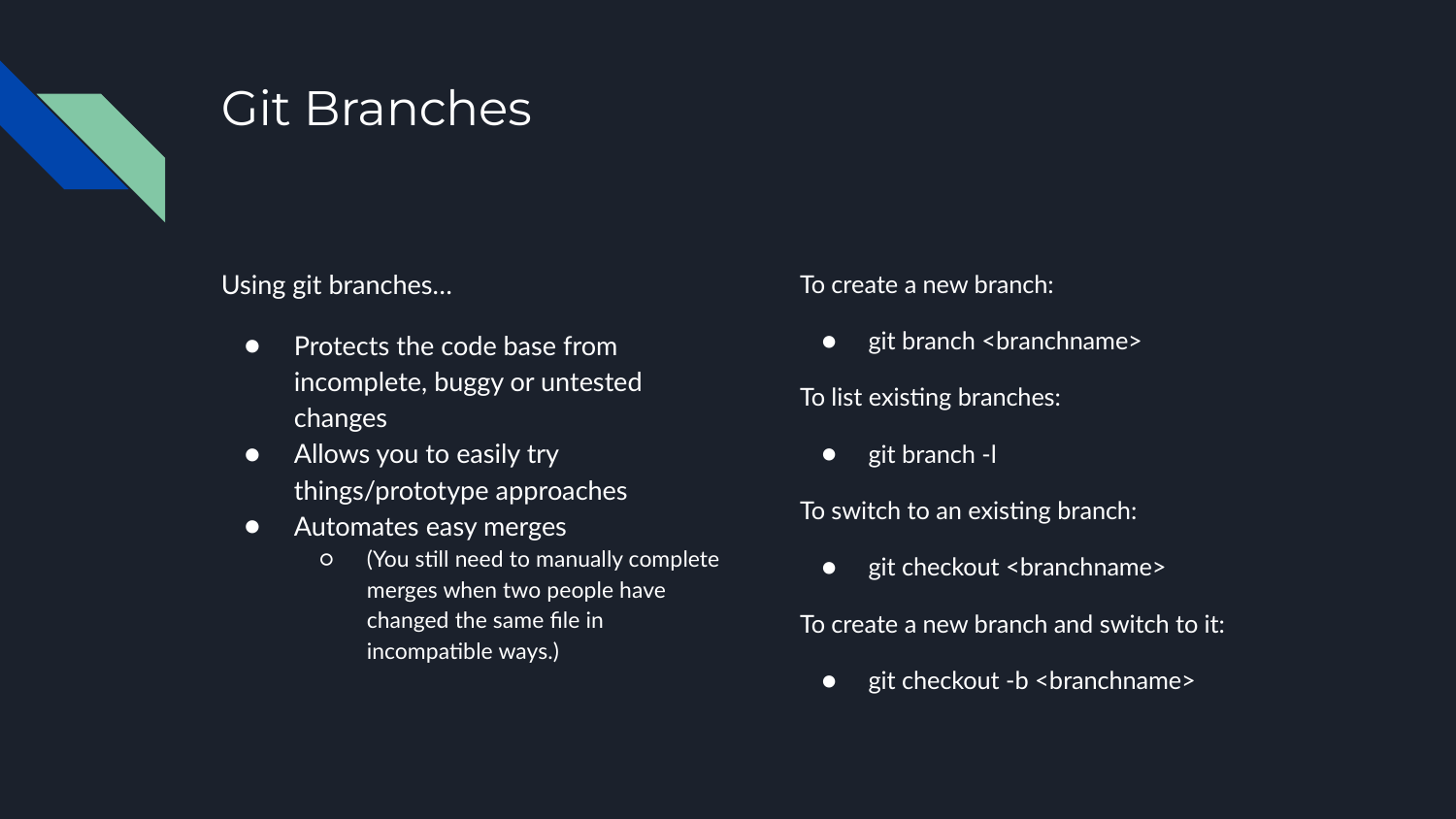

# Git Branches
Using git branches…
Protects the code base from incomplete, buggy or untested changes
Allows you to easily try things/prototype approaches
Automates easy merges
(You still need to manually complete merges when two people have changed the same file in incompatible ways.)

To create a new branch:
git branch <branchname>
To list existing branches:
git branch -l
To switch to an existing branch:
git checkout <branchname>
To create a new branch and switch to it:
git checkout -b <branchname>